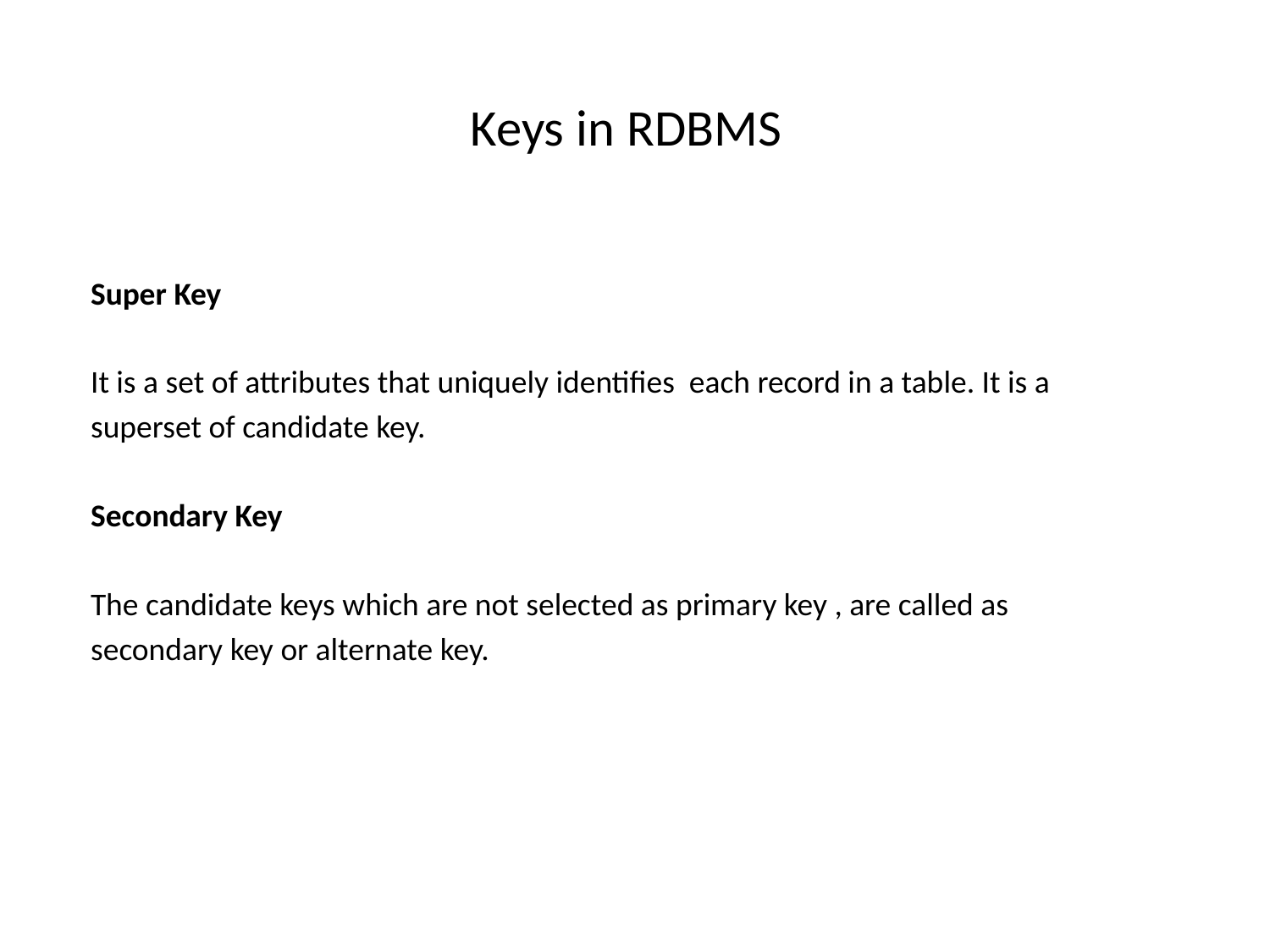

# Keys in RDBMS

  Super Key

  It is a set of attributes that uniquely identifies  each record in a table. It is a
  superset of candidate key.

  Secondary Key

  The candidate keys which are not selected as primary key , are called as
  secondary key or alternate key.